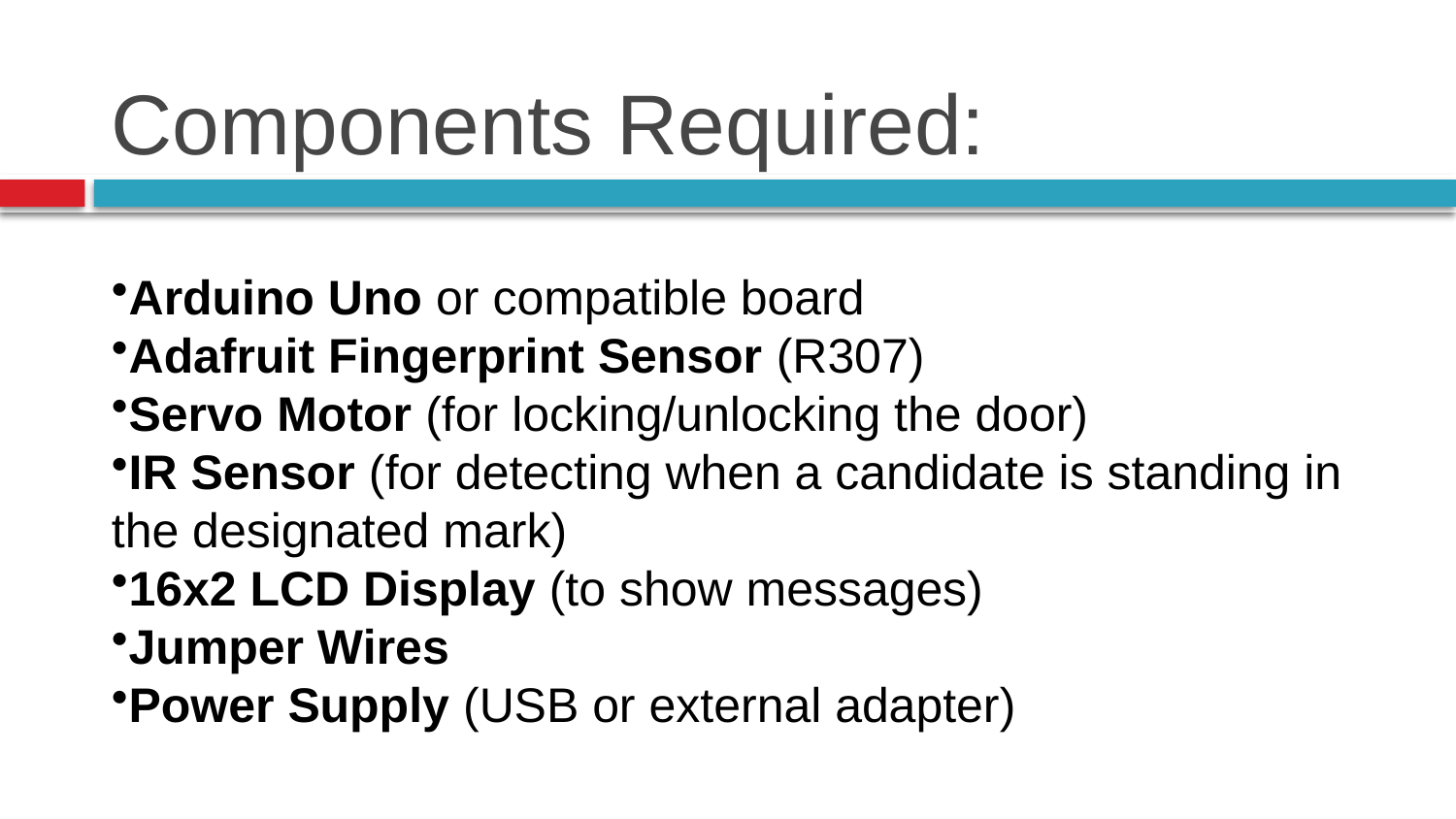

# Components Required:
Arduino Uno or compatible board
Adafruit Fingerprint Sensor (R307)
Servo Motor (for locking/unlocking the door)
IR Sensor (for detecting when a candidate is standing in the designated mark)
16x2 LCD Display (to show messages)
Jumper Wires
Power Supply (USB or external adapter)